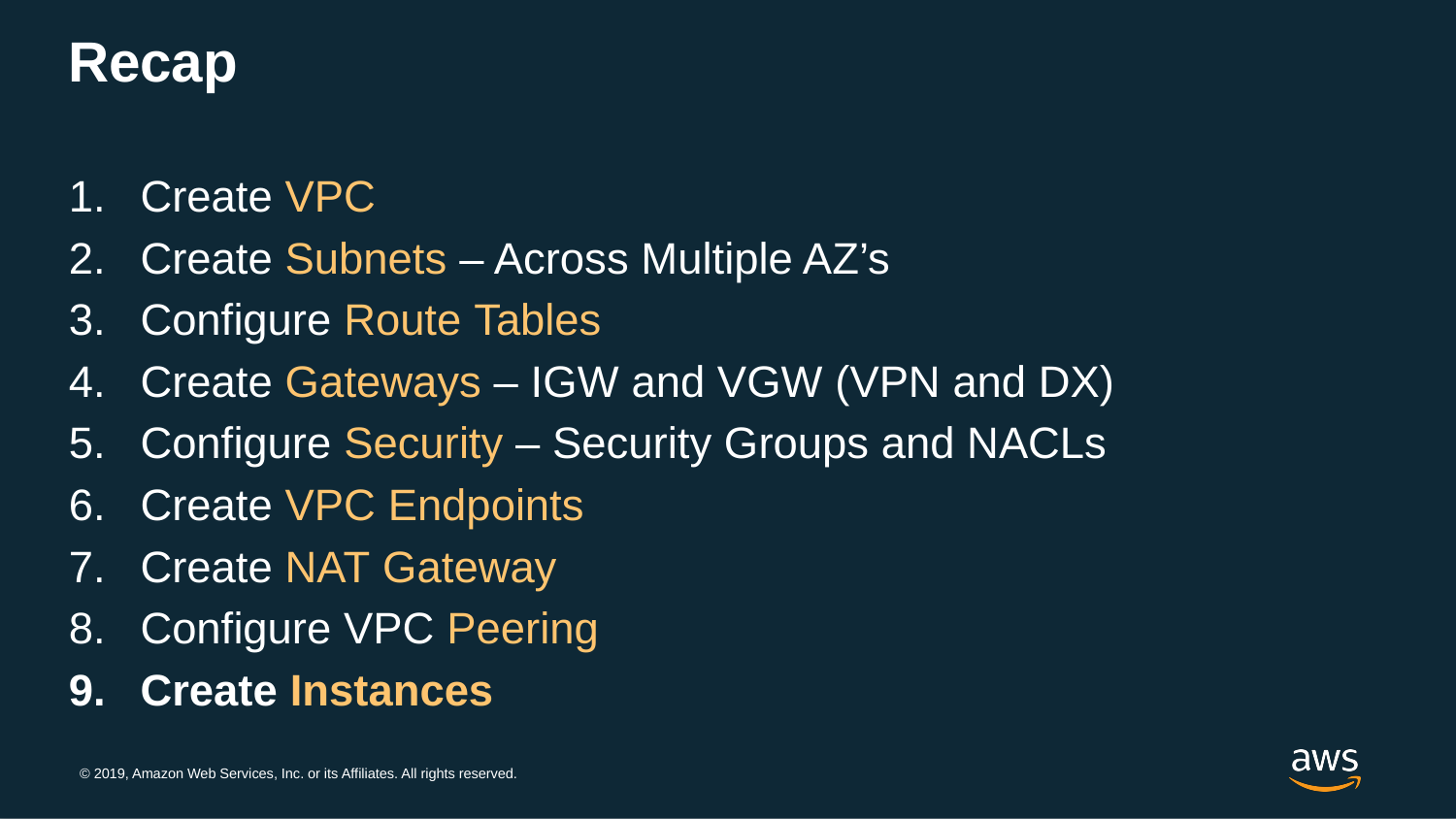

# Recap
Create VPC
Create Subnets – Across Multiple AZ’s
Configure Route Tables
Create Gateways – IGW and VGW (VPN and DX)
Configure Security – Security Groups and NACLs
Create VPC Endpoints
Create NAT Gateway
Configure VPC Peering
Create Instances